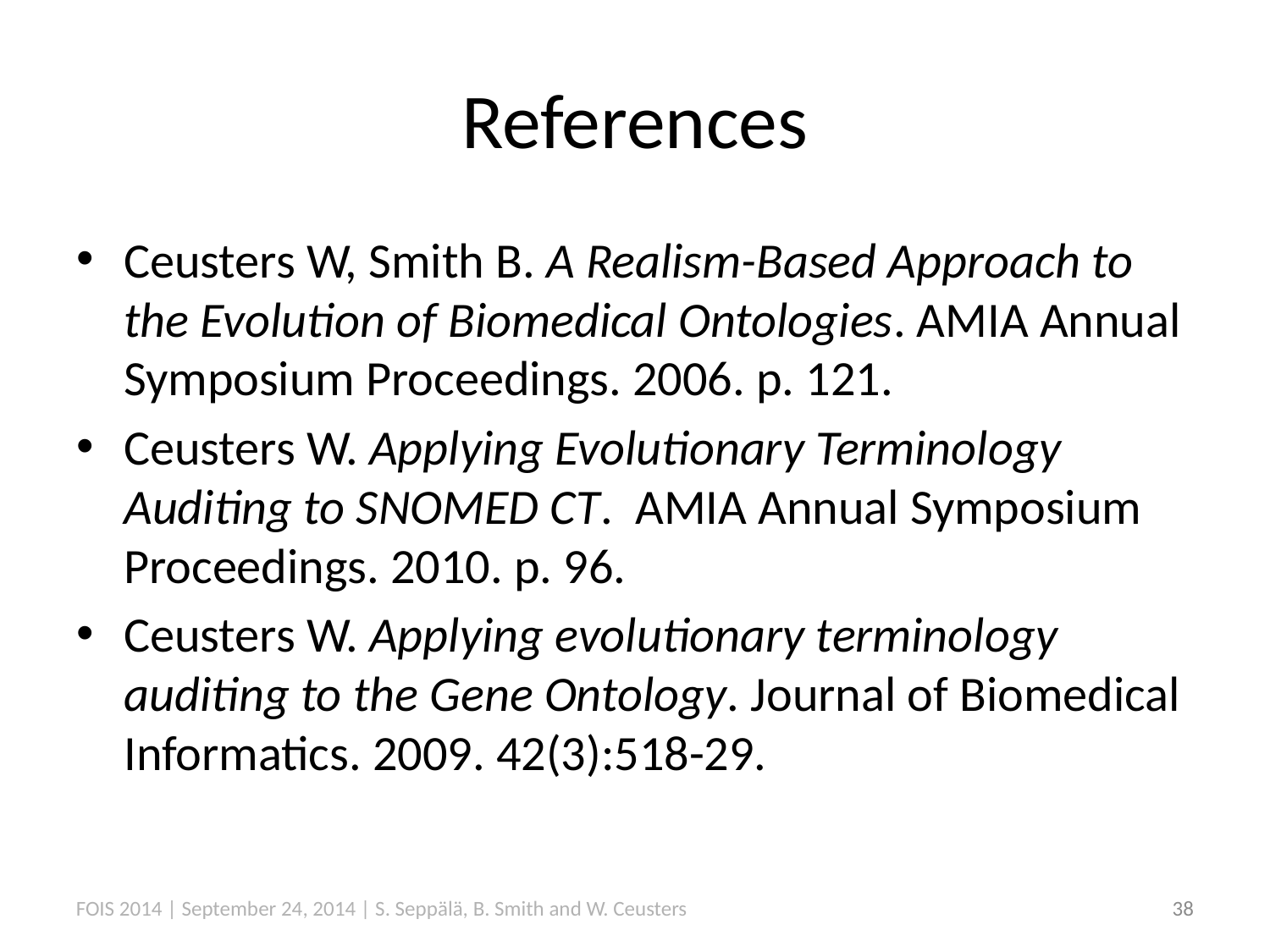

# References
Ceusters W, Smith B. A Realism-Based Approach to the Evolution of Biomedical Ontologies. AMIA Annual Symposium Proceedings. 2006. p. 121.
Ceusters W. Applying Evolutionary Terminology Auditing to SNOMED CT.  AMIA Annual Symposium Proceedings. 2010. p. 96.
Ceusters W. Applying evolutionary terminology auditing to the Gene Ontology. Journal of Biomedical Informatics. 2009. 42(3):518-29.
FOIS 2014 | September 24, 2014 | S. Seppälä, B. Smith and W. Ceusters
38